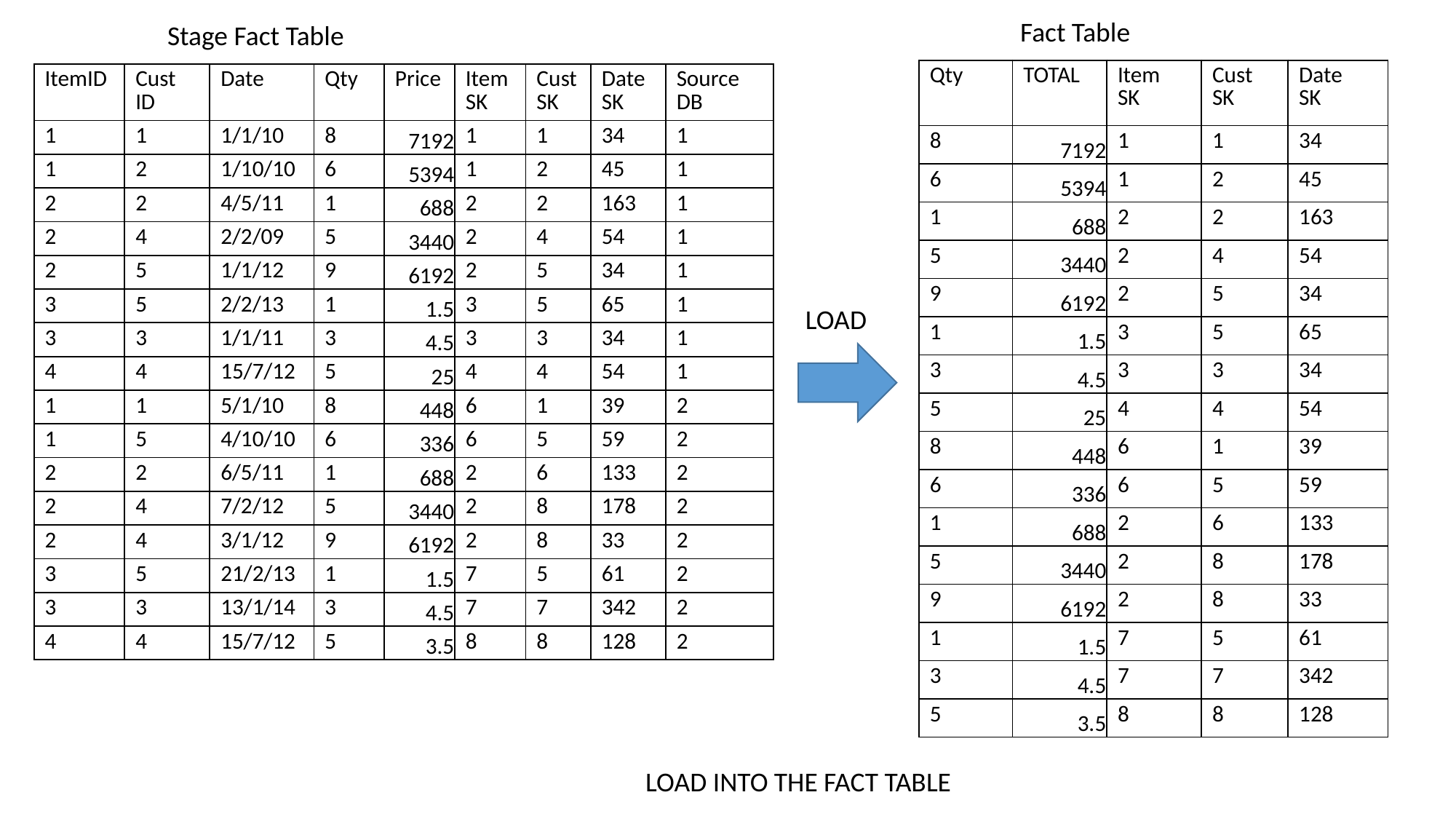

Fact Table
Stage Fact Table
| Qty | TOTAL | Item SK | Cust SK | Date SK |
| --- | --- | --- | --- | --- |
| 8 | 7192 | 1 | 1 | 34 |
| 6 | 5394 | 1 | 2 | 45 |
| 1 | 688 | 2 | 2 | 163 |
| 5 | 3440 | 2 | 4 | 54 |
| 9 | 6192 | 2 | 5 | 34 |
| 1 | 1.5 | 3 | 5 | 65 |
| 3 | 4.5 | 3 | 3 | 34 |
| 5 | 25 | 4 | 4 | 54 |
| 8 | 448 | 6 | 1 | 39 |
| 6 | 336 | 6 | 5 | 59 |
| 1 | 688 | 2 | 6 | 133 |
| 5 | 3440 | 2 | 8 | 178 |
| 9 | 6192 | 2 | 8 | 33 |
| 1 | 1.5 | 7 | 5 | 61 |
| 3 | 4.5 | 7 | 7 | 342 |
| 5 | 3.5 | 8 | 8 | 128 |
| ItemID | Cust ID | Date | Qty | Price | Item SK | Cust SK | Date SK | Source DB |
| --- | --- | --- | --- | --- | --- | --- | --- | --- |
| 1 | 1 | 1/1/10 | 8 | 7192 | 1 | 1 | 34 | 1 |
| 1 | 2 | 1/10/10 | 6 | 5394 | 1 | 2 | 45 | 1 |
| 2 | 2 | 4/5/11 | 1 | 688 | 2 | 2 | 163 | 1 |
| 2 | 4 | 2/2/09 | 5 | 3440 | 2 | 4 | 54 | 1 |
| 2 | 5 | 1/1/12 | 9 | 6192 | 2 | 5 | 34 | 1 |
| 3 | 5 | 2/2/13 | 1 | 1.5 | 3 | 5 | 65 | 1 |
| 3 | 3 | 1/1/11 | 3 | 4.5 | 3 | 3 | 34 | 1 |
| 4 | 4 | 15/7/12 | 5 | 25 | 4 | 4 | 54 | 1 |
| 1 | 1 | 5/1/10 | 8 | 448 | 6 | 1 | 39 | 2 |
| 1 | 5 | 4/10/10 | 6 | 336 | 6 | 5 | 59 | 2 |
| 2 | 2 | 6/5/11 | 1 | 688 | 2 | 6 | 133 | 2 |
| 2 | 4 | 7/2/12 | 5 | 3440 | 2 | 8 | 178 | 2 |
| 2 | 4 | 3/1/12 | 9 | 6192 | 2 | 8 | 33 | 2 |
| 3 | 5 | 21/2/13 | 1 | 1.5 | 7 | 5 | 61 | 2 |
| 3 | 3 | 13/1/14 | 3 | 4.5 | 7 | 7 | 342 | 2 |
| 4 | 4 | 15/7/12 | 5 | 3.5 | 8 | 8 | 128 | 2 |
LOAD

LOAD INTO THE FACT TABLE